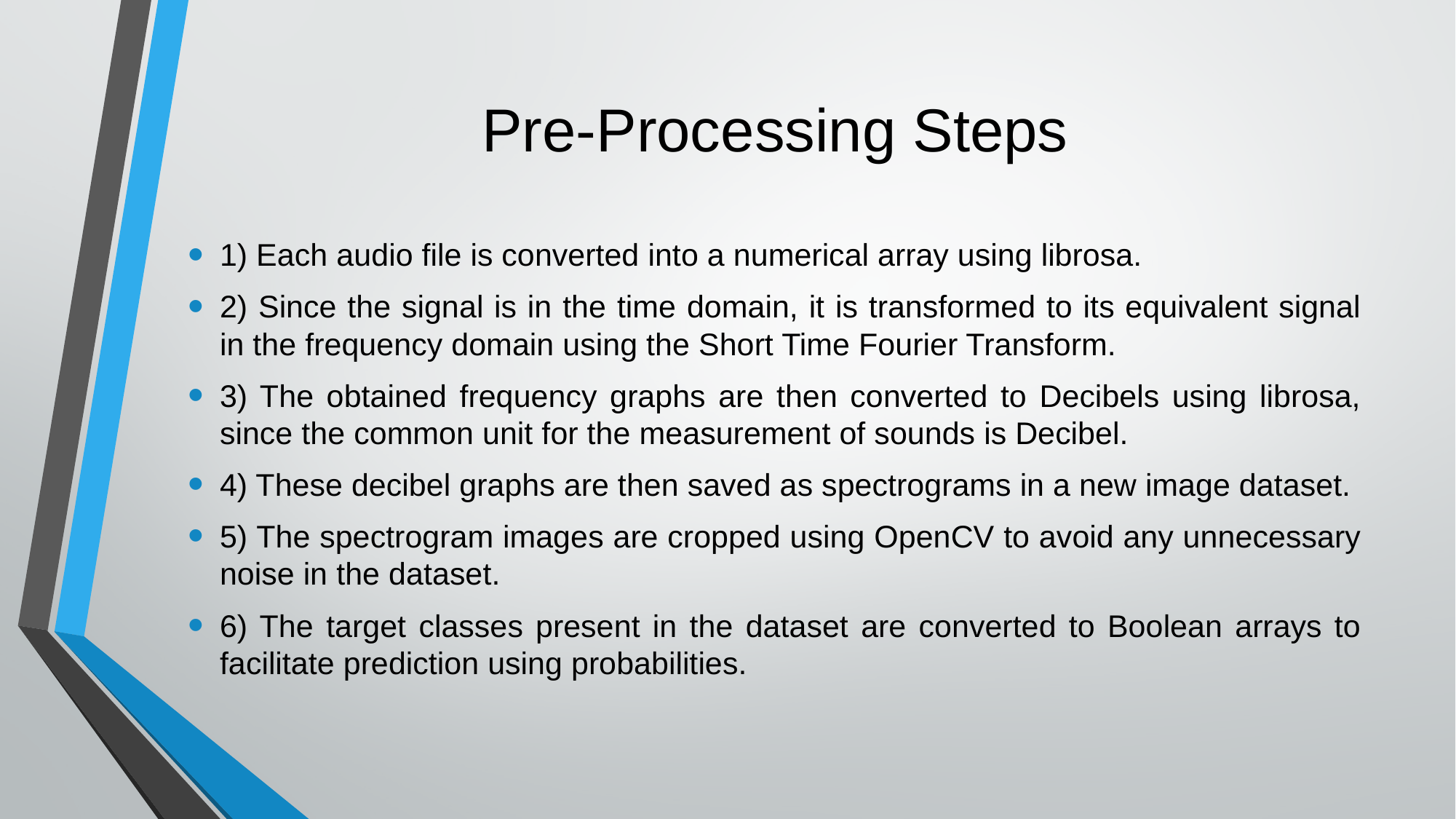

# Pre-Processing Steps
1) Each audio file is converted into a numerical array using librosa.
2) Since the signal is in the time domain, it is transformed to its equivalent signal in the frequency domain using the Short Time Fourier Transform.
3) The obtained frequency graphs are then converted to Decibels using librosa, since the common unit for the measurement of sounds is Decibel.
4) These decibel graphs are then saved as spectrograms in a new image dataset.
5) The spectrogram images are cropped using OpenCV to avoid any unnecessary noise in the dataset.
6) The target classes present in the dataset are converted to Boolean arrays to facilitate prediction using probabilities.